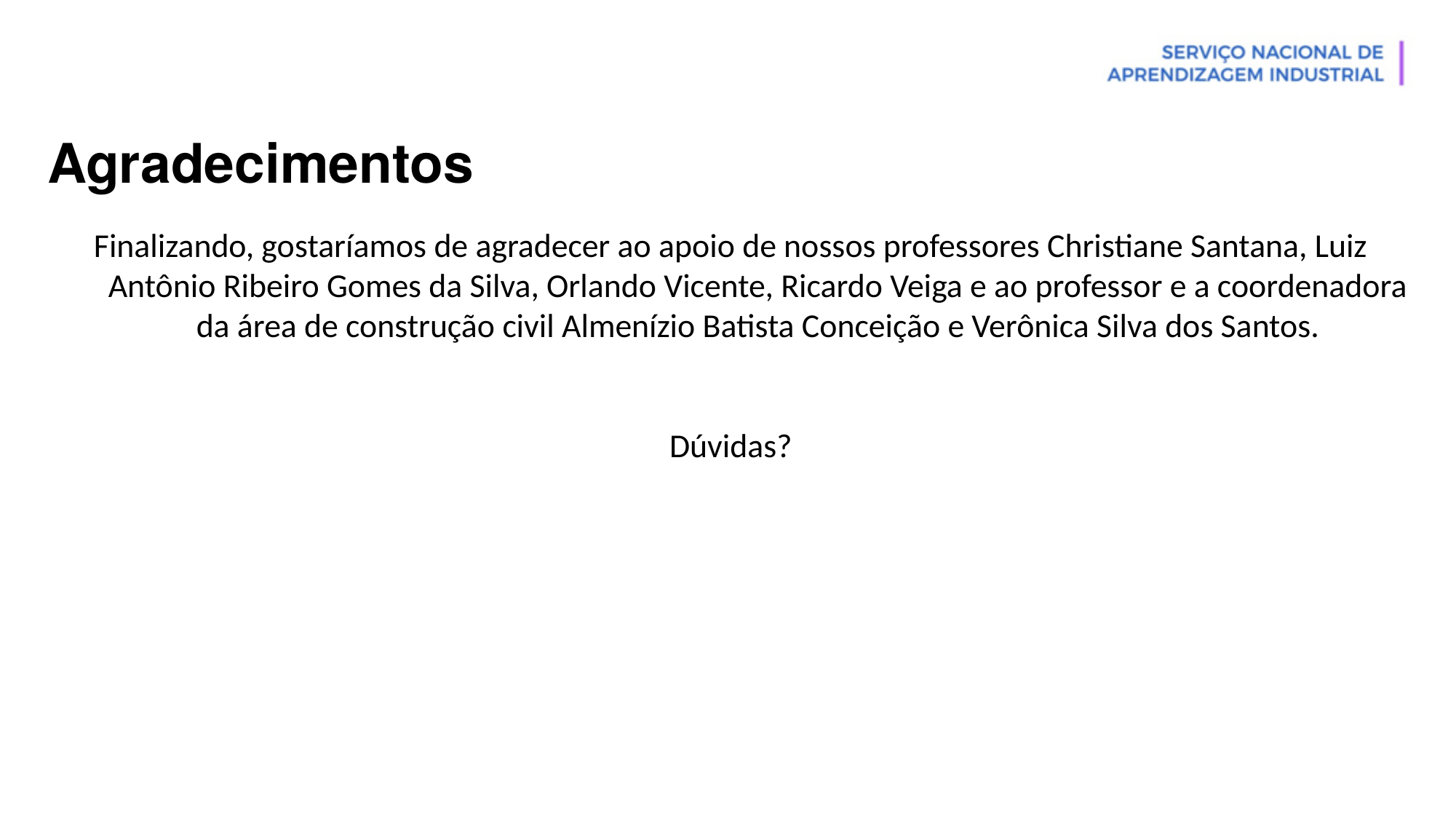

Agradecimentos
Finalizando, gostaríamos de agradecer ao apoio de nossos professores Christiane Santana, Luiz Antônio Ribeiro Gomes da Silva, Orlando Vicente, Ricardo Veiga e ao professor e a coordenadora da área de construção civil Almenízio Batista Conceição e Verônica Silva dos Santos.

Dúvidas?